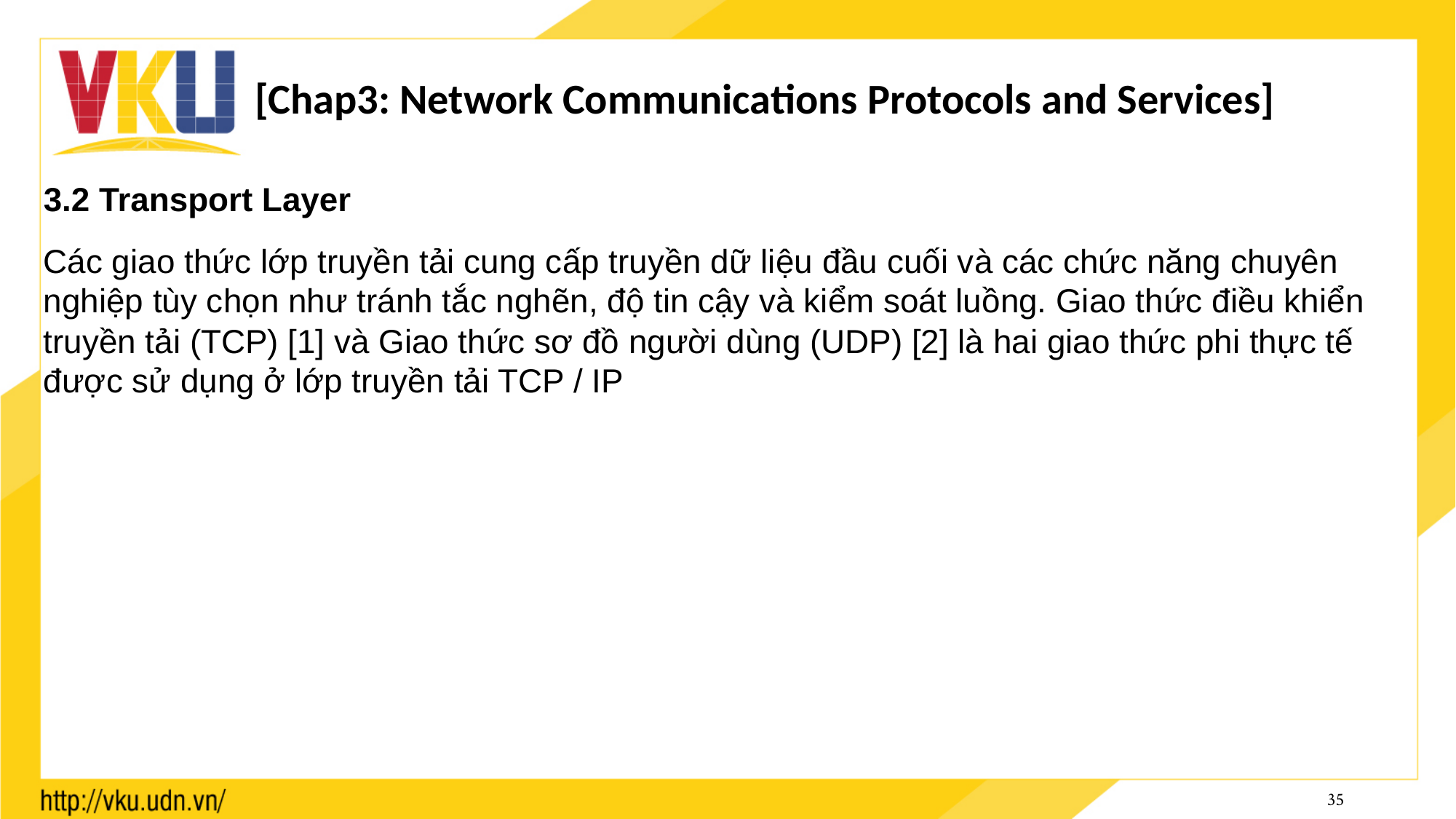

[Chap3: Network Communications Protocols and Services]
3.2 Transport Layer
Các giao thức lớp truyền tải cung cấp truyền dữ liệu đầu cuối và các chức năng chuyên nghiệp tùy chọn như tránh tắc nghẽn, độ tin cậy và kiểm soát luồng. Giao thức điều khiển truyền tải (TCP) [1] và Giao thức sơ đồ người dùng (UDP) [2] là hai giao thức phi thực tế được sử dụng ở lớp truyền tải TCP / IP

35